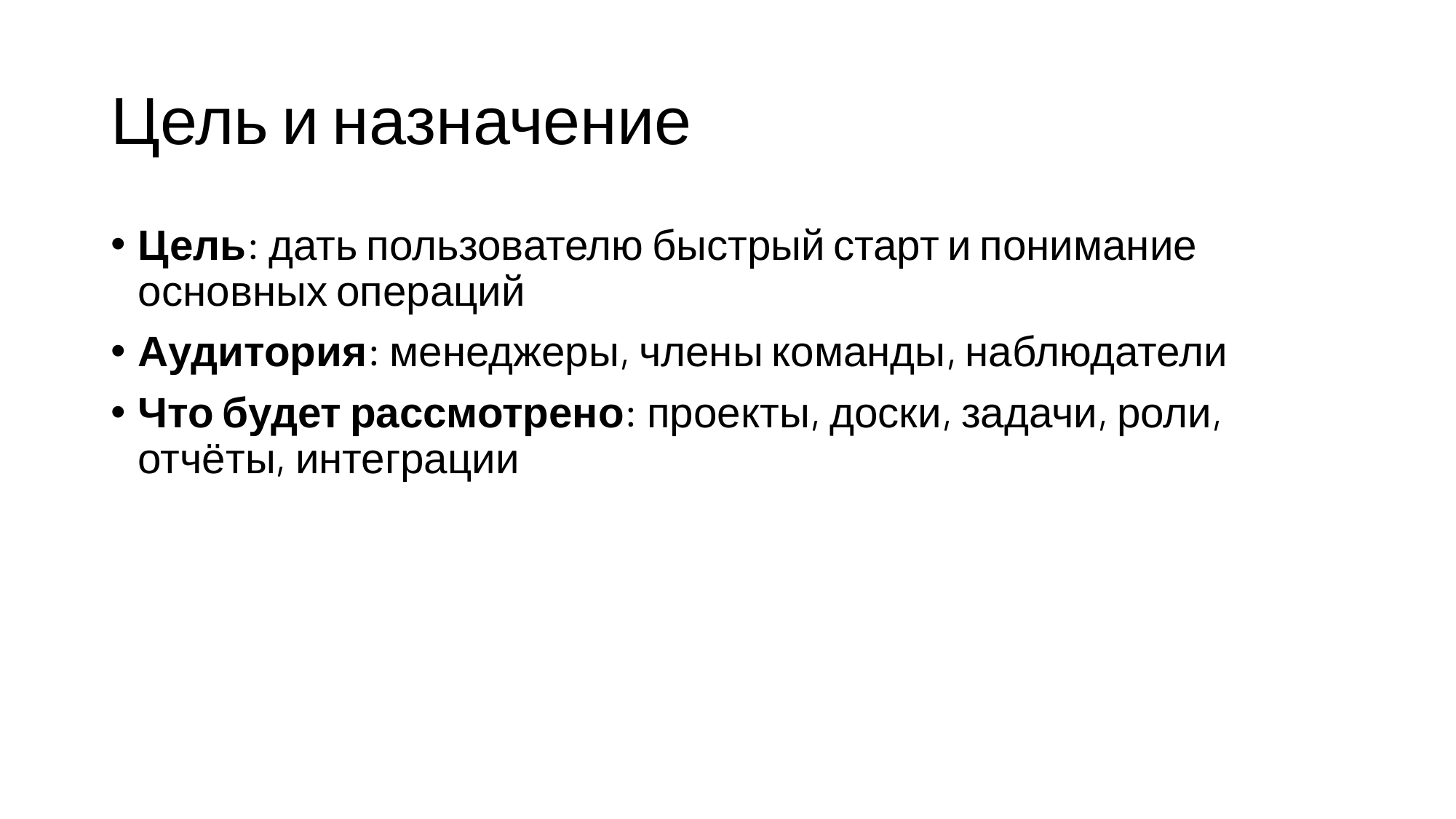

# Цель и назначение
Цель: дать пользователю быстрый старт и понимание основных операций
Аудитория: менеджеры, члены команды, наблюдатели
Что будет рассмотрено: проекты, доски, задачи, роли, отчёты, интеграции